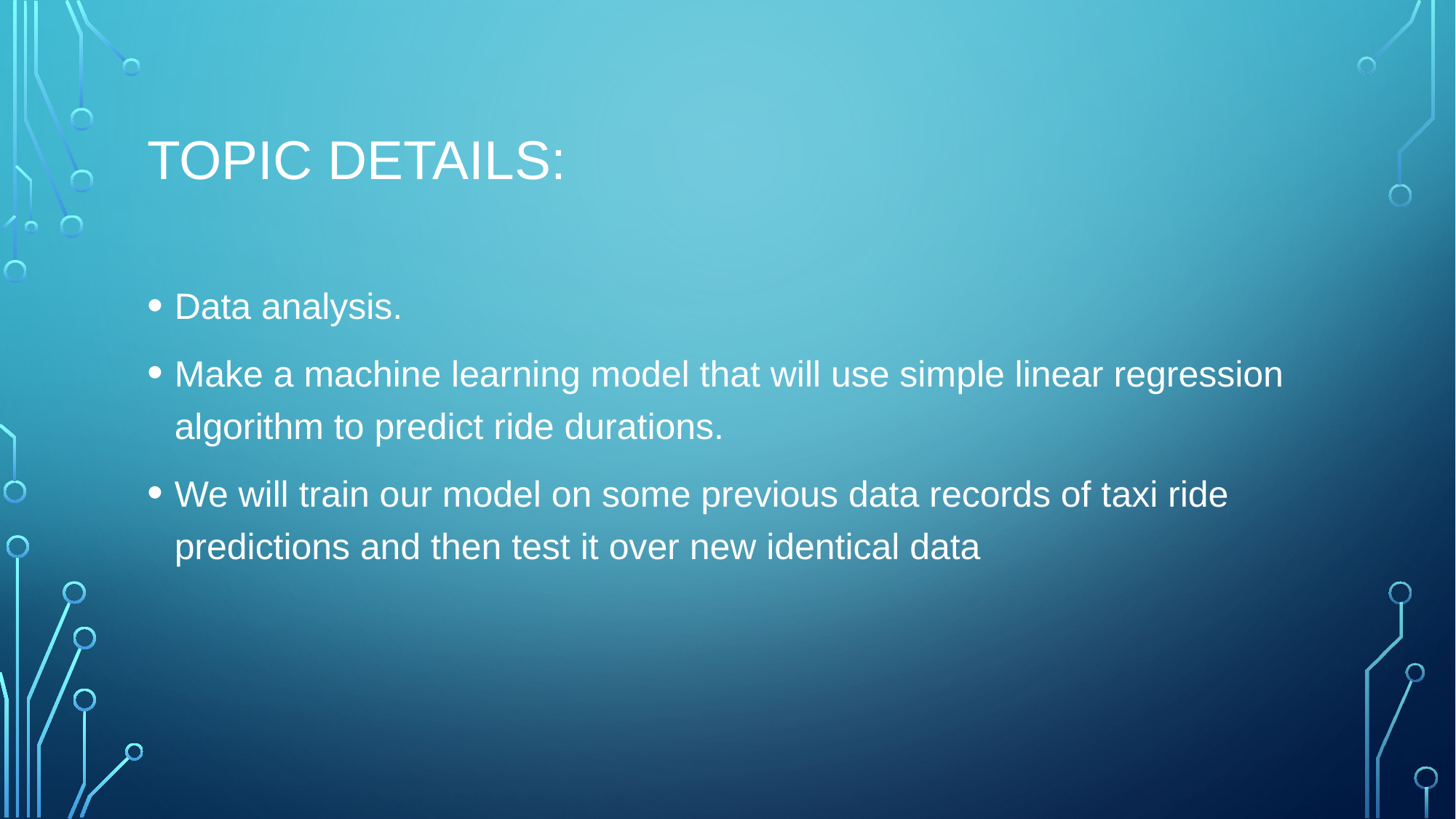

# Topic Details:
Data analysis.
Make a machine learning model that will use simple linear regression algorithm to predict ride durations.
We will train our model on some previous data records of taxi ride predictions and then test it over new identical data